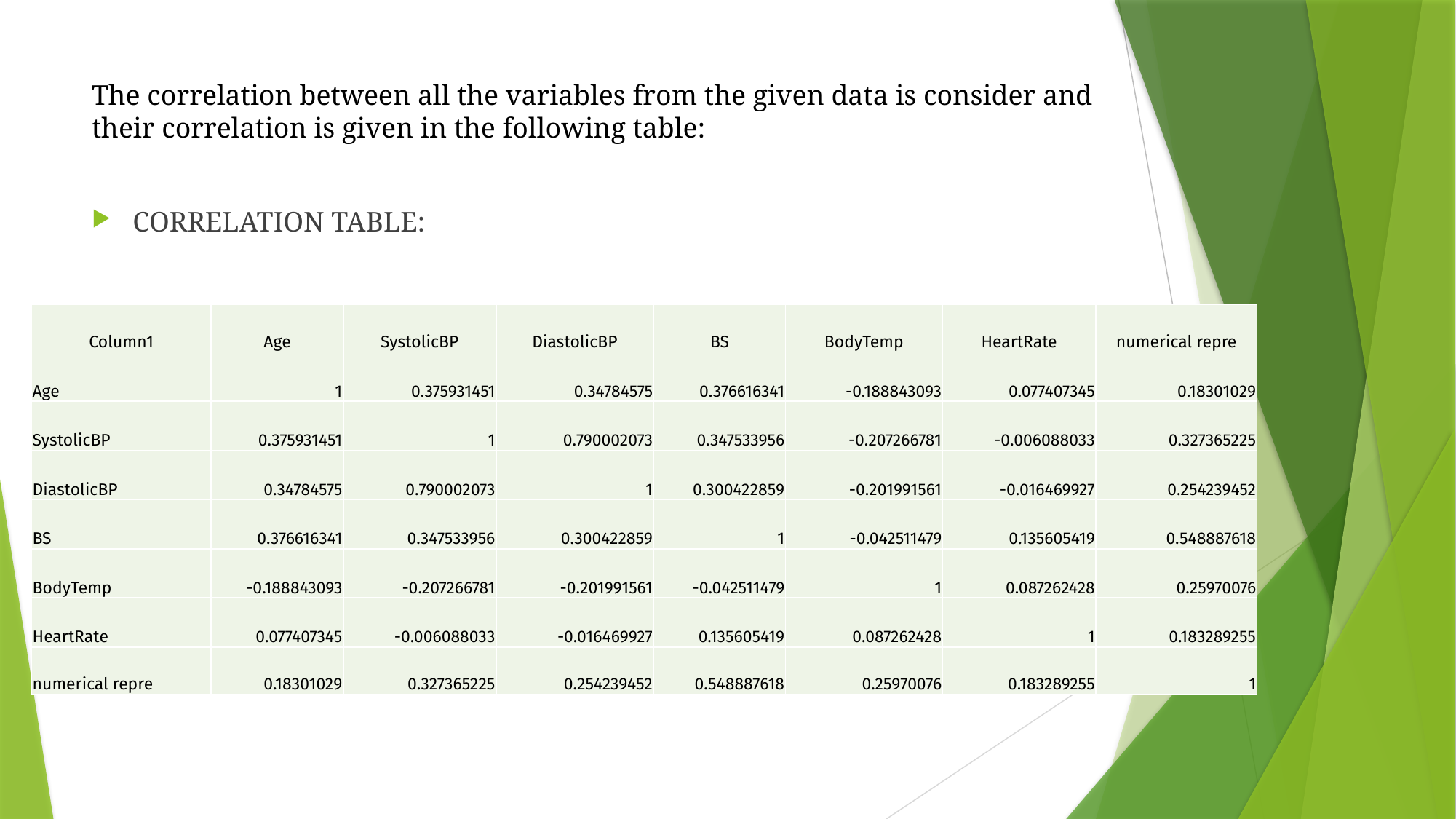

# The correlation between all the variables from the given data is consider and their correlation is given in the following table:
CORRELATION TABLE:

| Column1 | Age | SystolicBP | DiastolicBP | BS | BodyTemp | HeartRate | numerical repre |
| --- | --- | --- | --- | --- | --- | --- | --- |
| Age | 1 | 0.375931451 | 0.34784575 | 0.376616341 | -0.188843093 | 0.077407345 | 0.18301029 |
| SystolicBP | 0.375931451 | 1 | 0.790002073 | 0.347533956 | -0.207266781 | -0.006088033 | 0.327365225 |
| DiastolicBP | 0.34784575 | 0.790002073 | 1 | 0.300422859 | -0.201991561 | -0.016469927 | 0.254239452 |
| BS | 0.376616341 | 0.347533956 | 0.300422859 | 1 | -0.042511479 | 0.135605419 | 0.548887618 |
| BodyTemp | -0.188843093 | -0.207266781 | -0.201991561 | -0.042511479 | 1 | 0.087262428 | 0.25970076 |
| HeartRate | 0.077407345 | -0.006088033 | -0.016469927 | 0.135605419 | 0.087262428 | 1 | 0.183289255 |
| numerical repre | 0.18301029 | 0.327365225 | 0.254239452 | 0.548887618 | 0.25970076 | 0.183289255 | 1 |